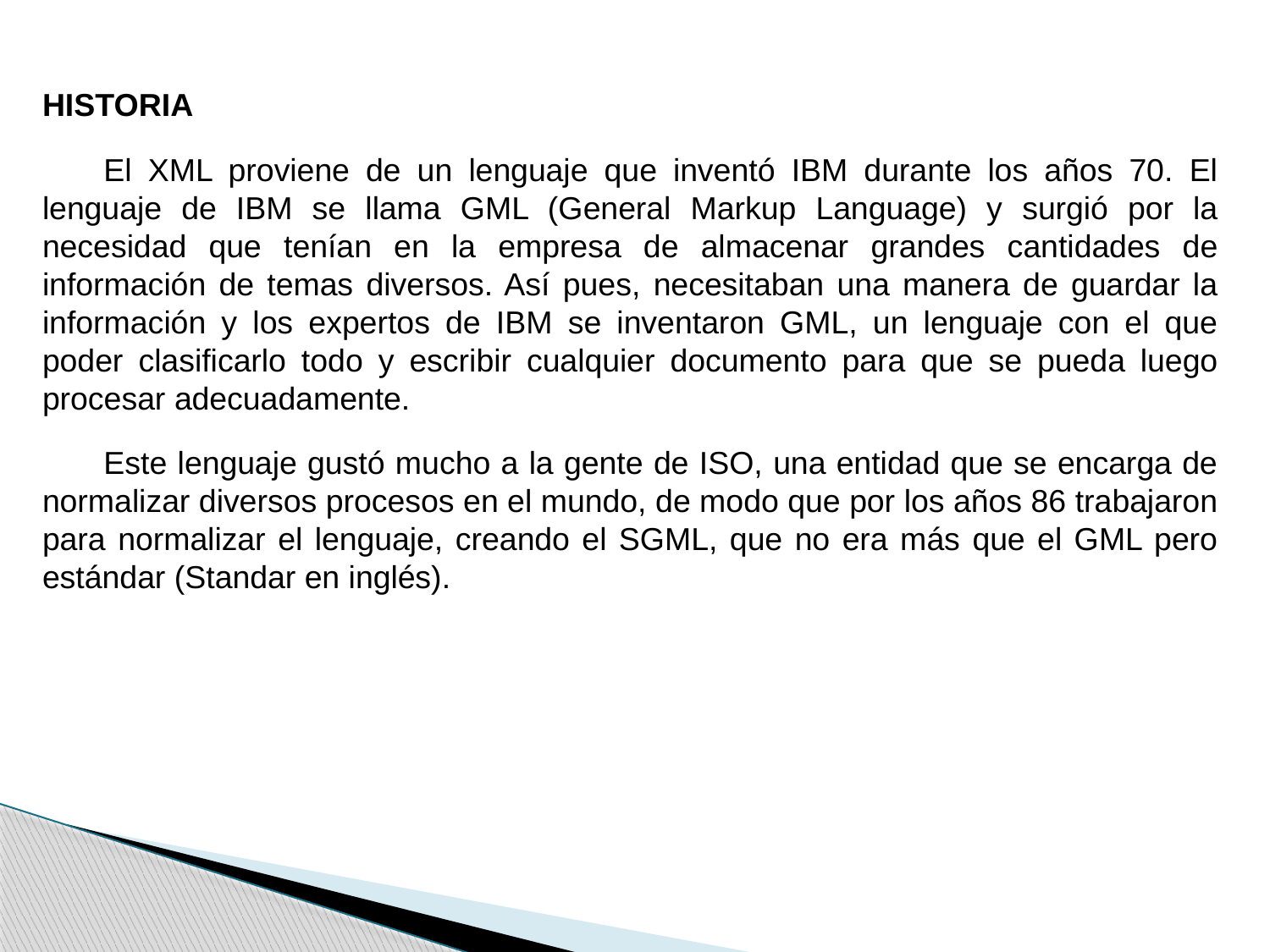

HISTORIA
El XML proviene de un lenguaje que inventó IBM durante los años 70. El lenguaje de IBM se llama GML (General Markup Language) y surgió por la necesidad que tenían en la empresa de almacenar grandes cantidades de información de temas diversos. Así pues, necesitaban una manera de guardar la información y los expertos de IBM se inventaron GML, un lenguaje con el que poder clasificarlo todo y escribir cualquier documento para que se pueda luego procesar adecuadamente.
Este lenguaje gustó mucho a la gente de ISO, una entidad que se encarga de normalizar diversos procesos en el mundo, de modo que por los años 86 trabajaron para normalizar el lenguaje, creando el SGML, que no era más que el GML pero estándar (Standar en inglés).